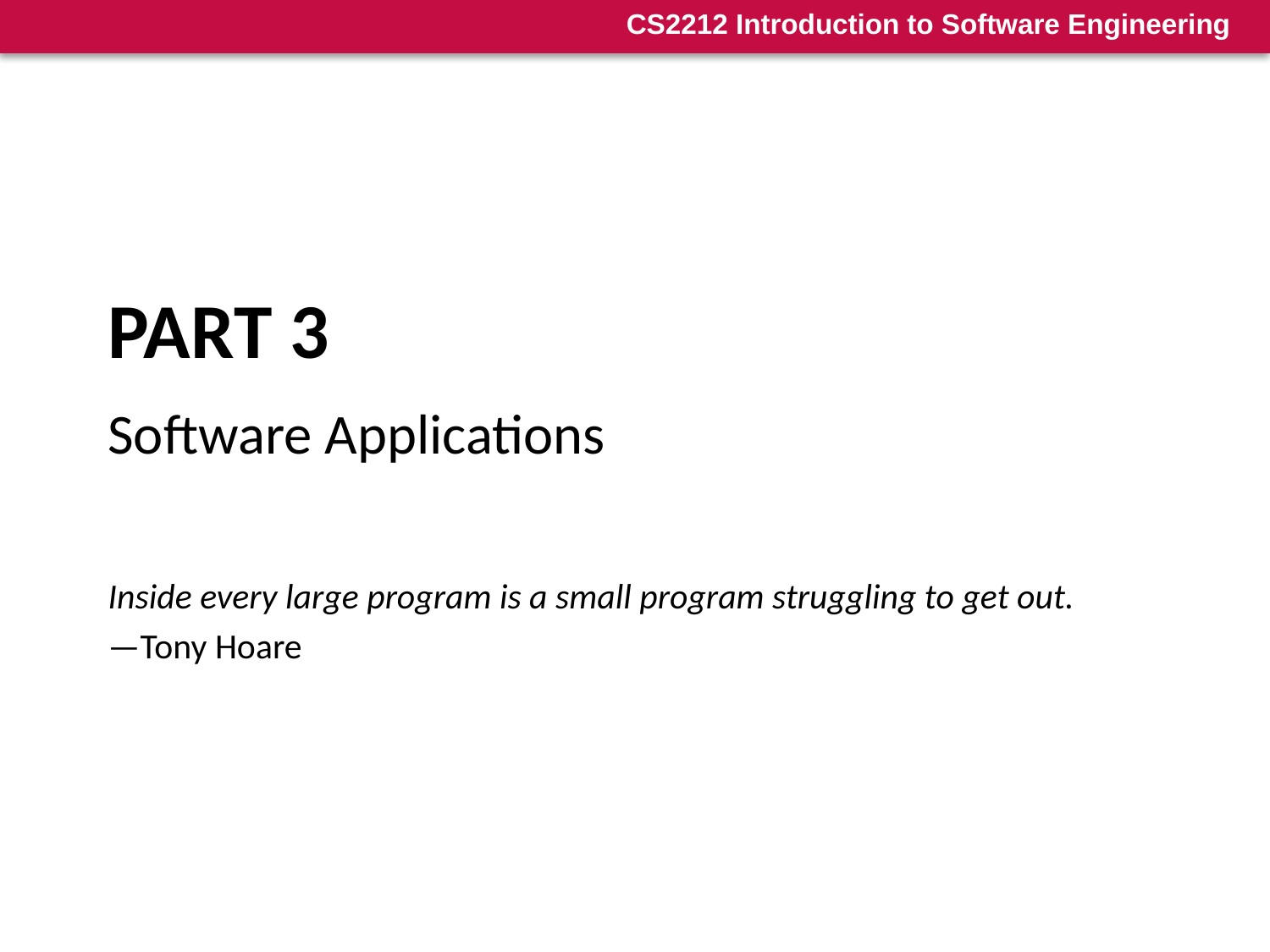

# Part 3
Software Applications

Inside every large program is a small program struggling to get out.
—Tony Hoare